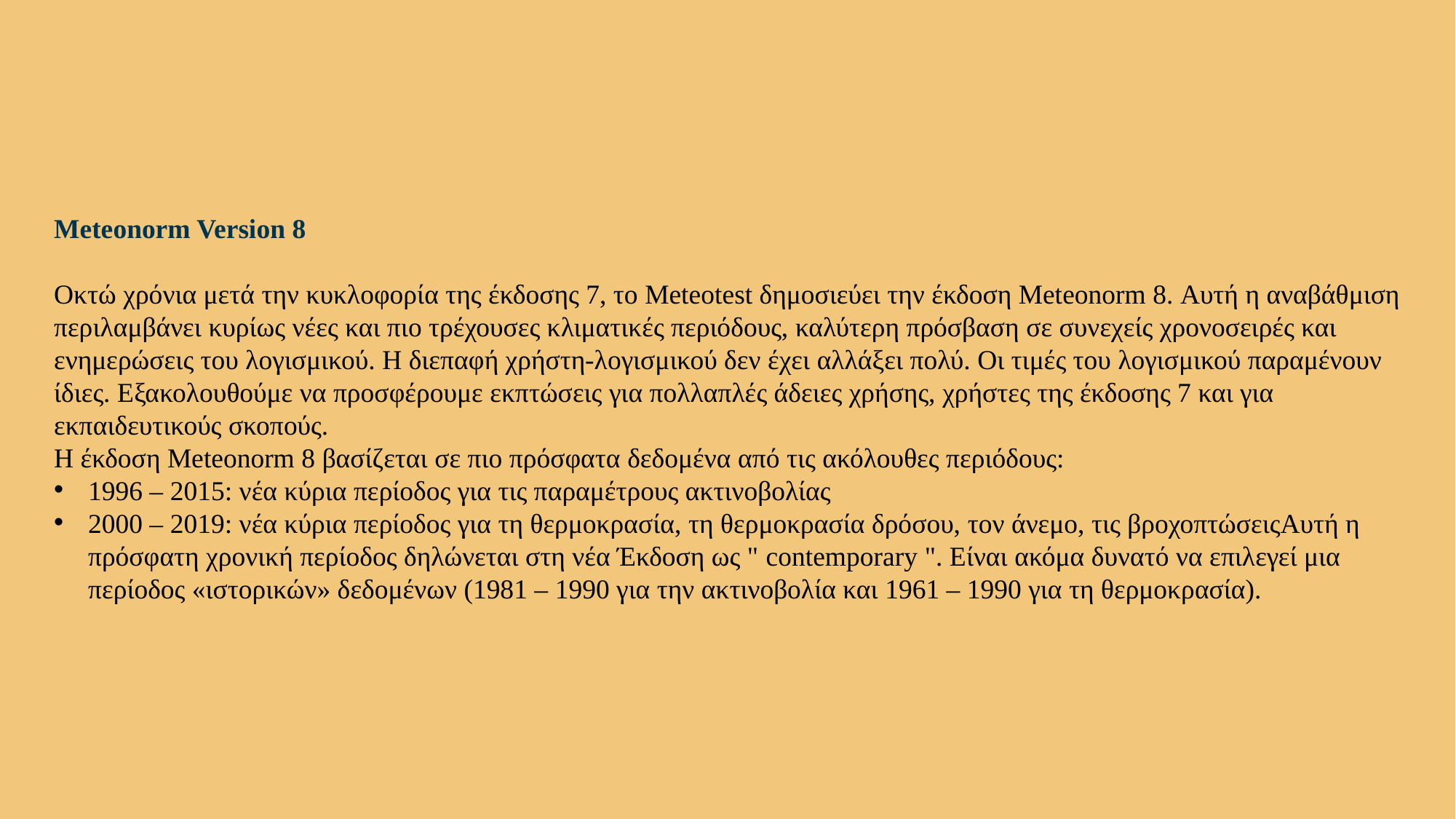

Meteonorm Version 8

Οκτώ χρόνια μετά την κυκλοφορία της έκδοσης 7, το Meteotest δημοσιεύει την έκδοση Meteonorm 8. Αυτή η αναβάθμιση περιλαμβάνει κυρίως νέες και πιο τρέχουσες κλιματικές περιόδους, καλύτερη πρόσβαση σε συνεχείς χρονοσειρές και ενημερώσεις του λογισμικού. Η διεπαφή χρήστη-λογισμικού δεν έχει αλλάξει πολύ. Οι τιμές του λογισμικού παραμένουν ίδιες. Εξακολουθούμε να προσφέρουμε εκπτώσεις για πολλαπλές άδειες χρήσης, χρήστες της έκδοσης 7 και για εκπαιδευτικούς σκοπούς.
Η έκδοση Meteonorm 8 βασίζεται σε πιο πρόσφατα δεδομένα από τις ακόλουθες περιόδους:
1996 – 2015: νέα κύρια περίοδος για τις παραμέτρους ακτινοβολίας
2000 – 2019: νέα κύρια περίοδος για τη θερμοκρασία, τη θερμοκρασία δρόσου, τον άνεμο, τις βροχοπτώσειςΑυτή η πρόσφατη χρονική περίοδος δηλώνεται στη νέα Έκδοση ως " contemporary ". Είναι ακόμα δυνατό να επιλεγεί μια περίοδος «ιστορικών» δεδομένων (1981 – 1990 για την ακτινοβολία και 1961 – 1990 για τη θερμοκρασία).